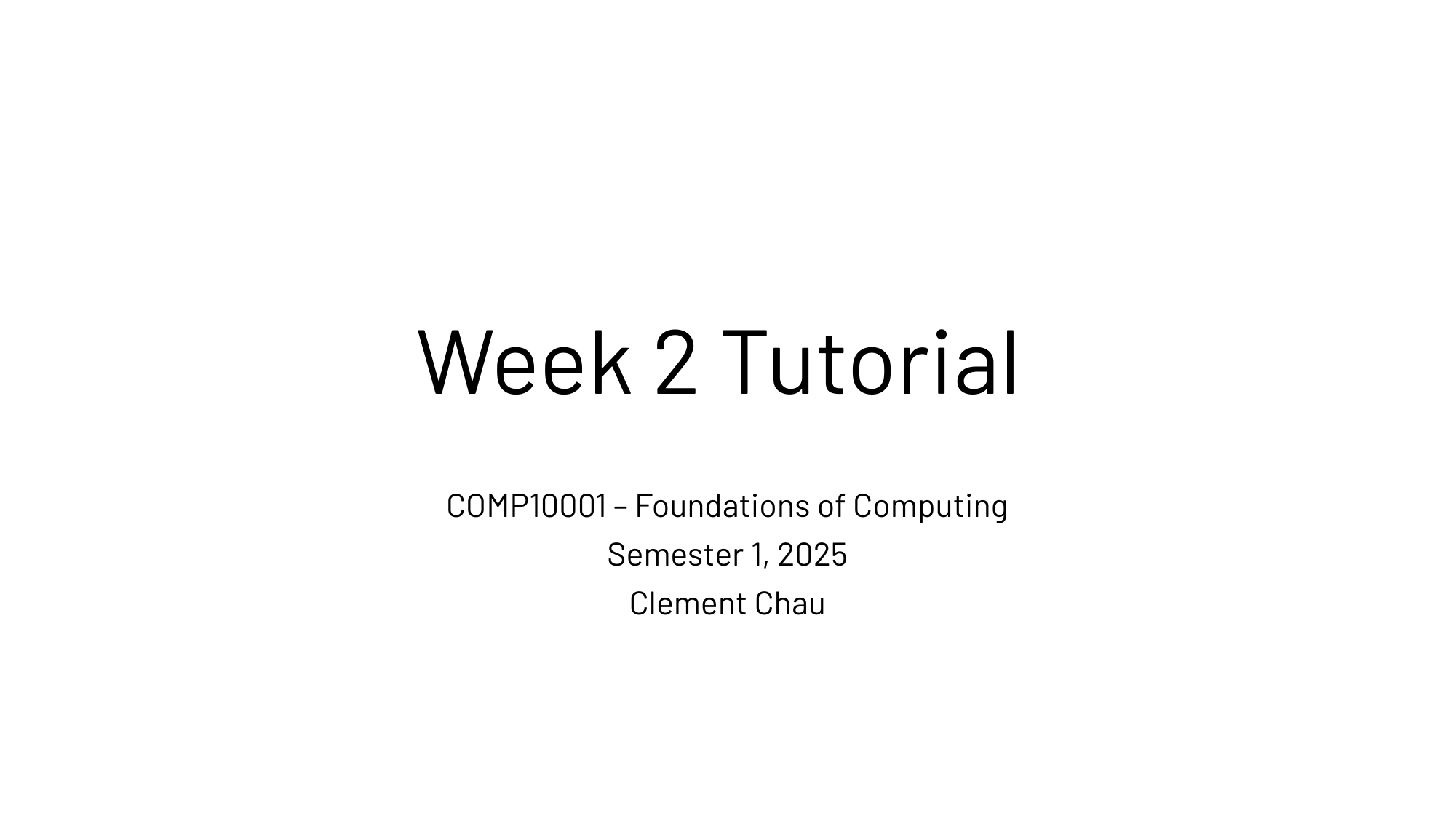

# Week 2 Tutorial

COMP10001 – Foundations of Computing
Semester 1, 2025
Clement Chau